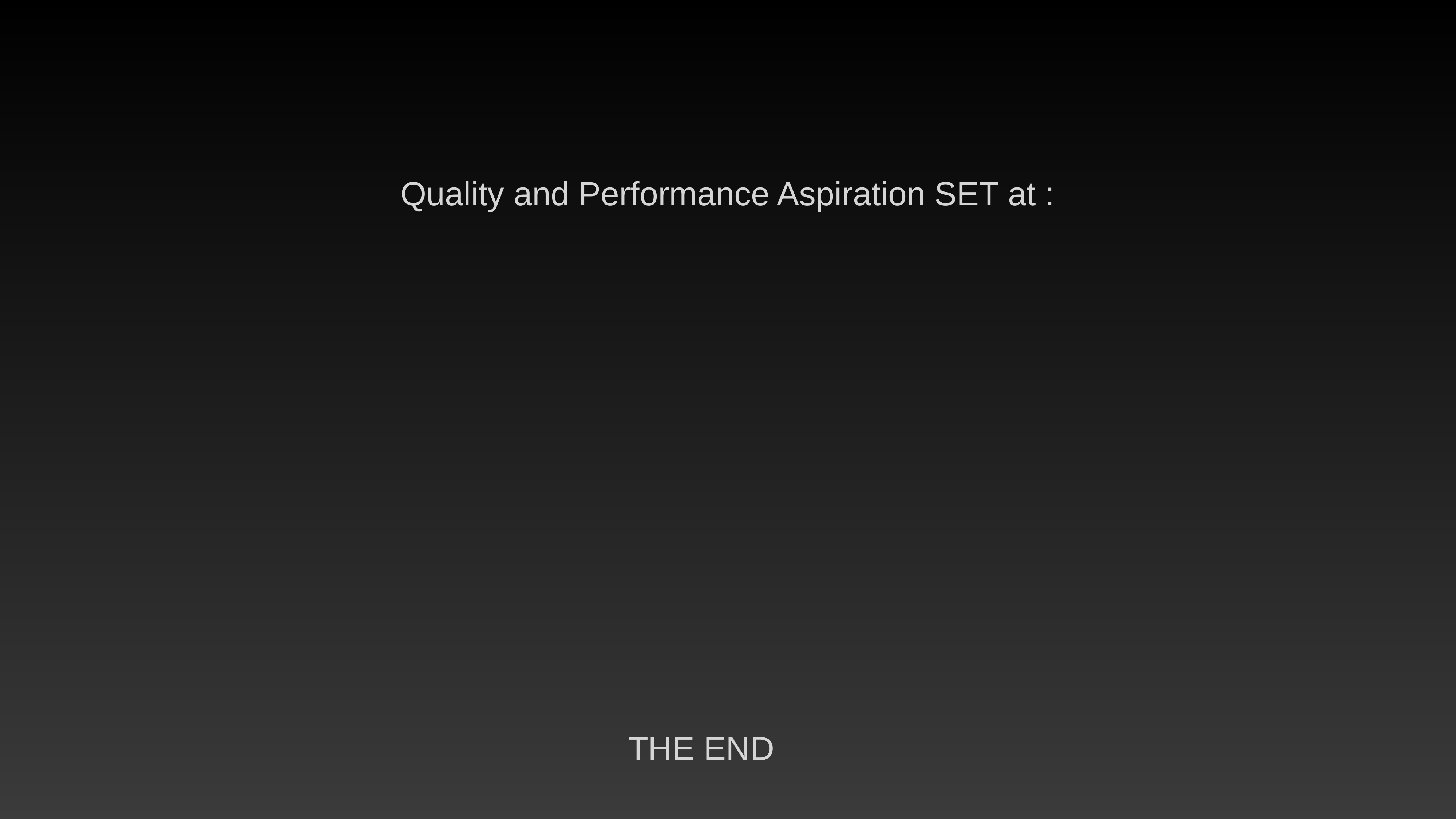

Quality and Performance Aspiration SET at :

THE END